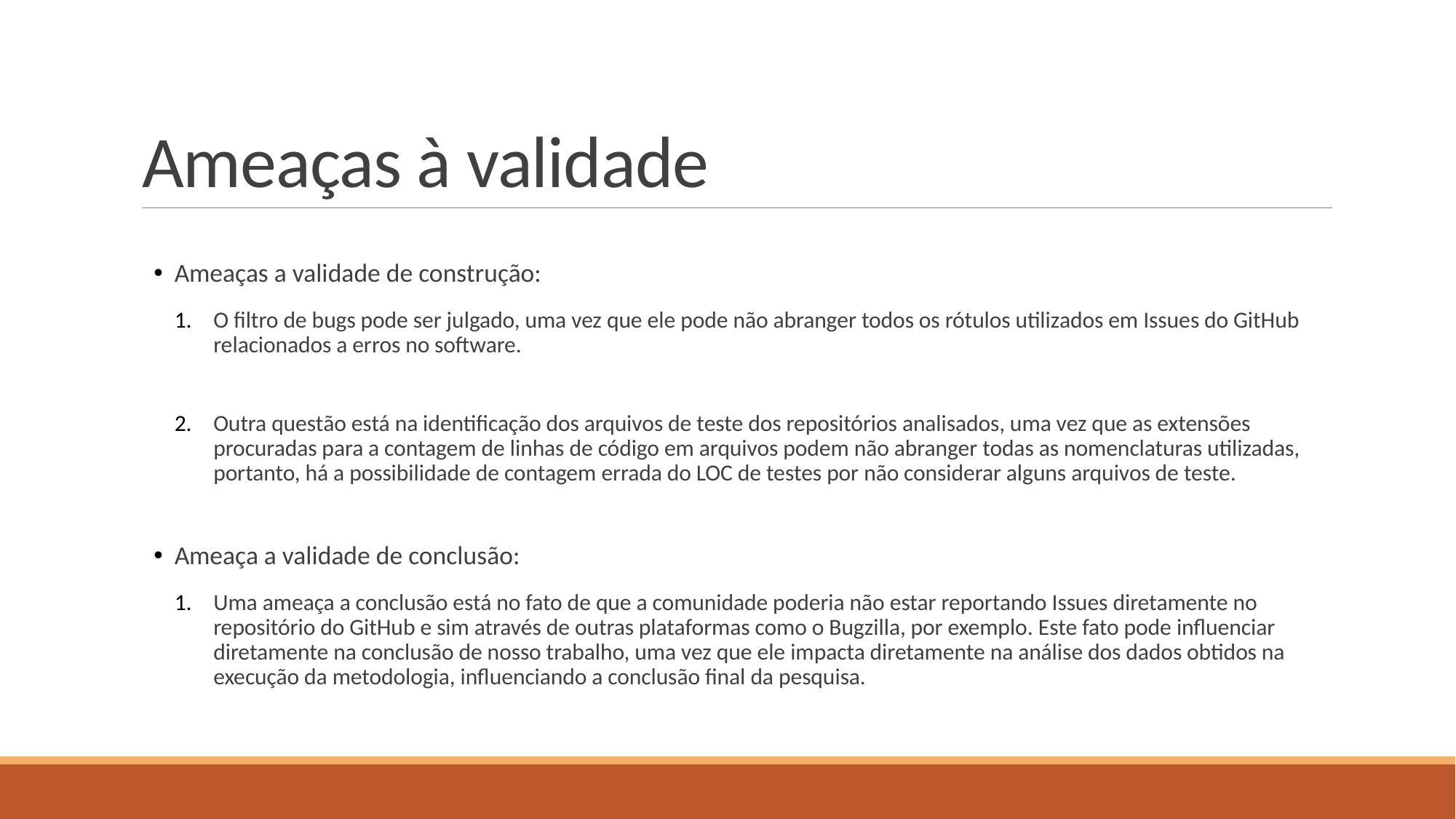

# Ameaças à validade

Ameaças a validade de construção:
O filtro de bugs pode ser julgado, uma vez que ele pode não abranger todos os rótulos utilizados em Issues do GitHub relacionados a erros no software.

Outra questão está na identificação dos arquivos de teste dos repositórios analisados, uma vez que as extensões procuradas para a contagem de linhas de código em arquivos podem não abranger todas as nomenclaturas utilizadas, portanto, há a possibilidade de contagem errada do LOC de testes por não considerar alguns arquivos de teste.

Ameaça a validade de conclusão:
Uma ameaça a conclusão está no fato de que a comunidade poderia não estar reportando Issues diretamente no repositório do GitHub e sim através de outras plataformas como o Bugzilla, por exemplo. Este fato pode influenciar diretamente na conclusão de nosso trabalho, uma vez que ele impacta diretamente na análise dos dados obtidos na execução da metodologia, influenciando a conclusão final da pesquisa.